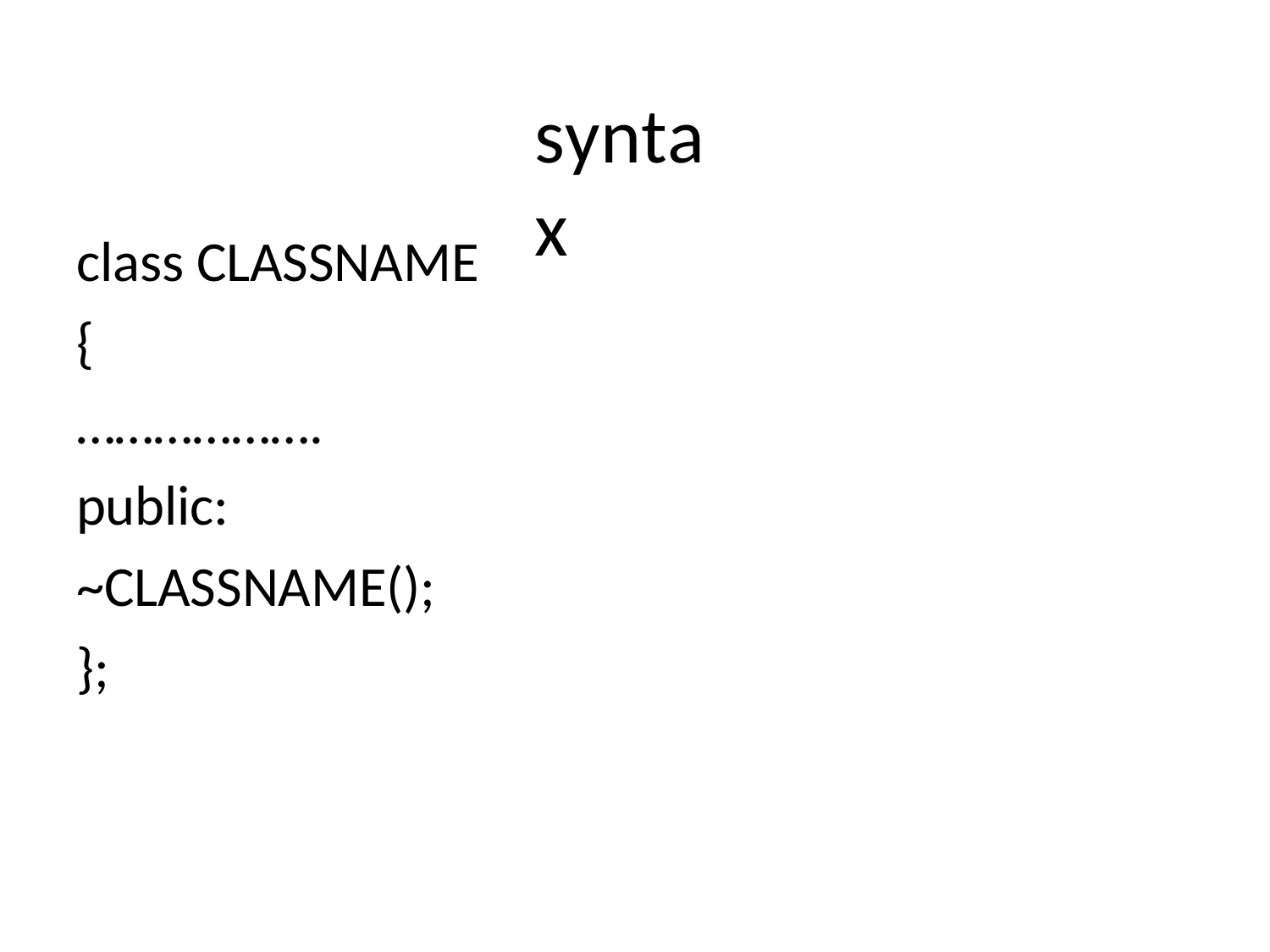

# syntax
class CLASSNAME
{
……………….
public:
~CLASSNAME();
};